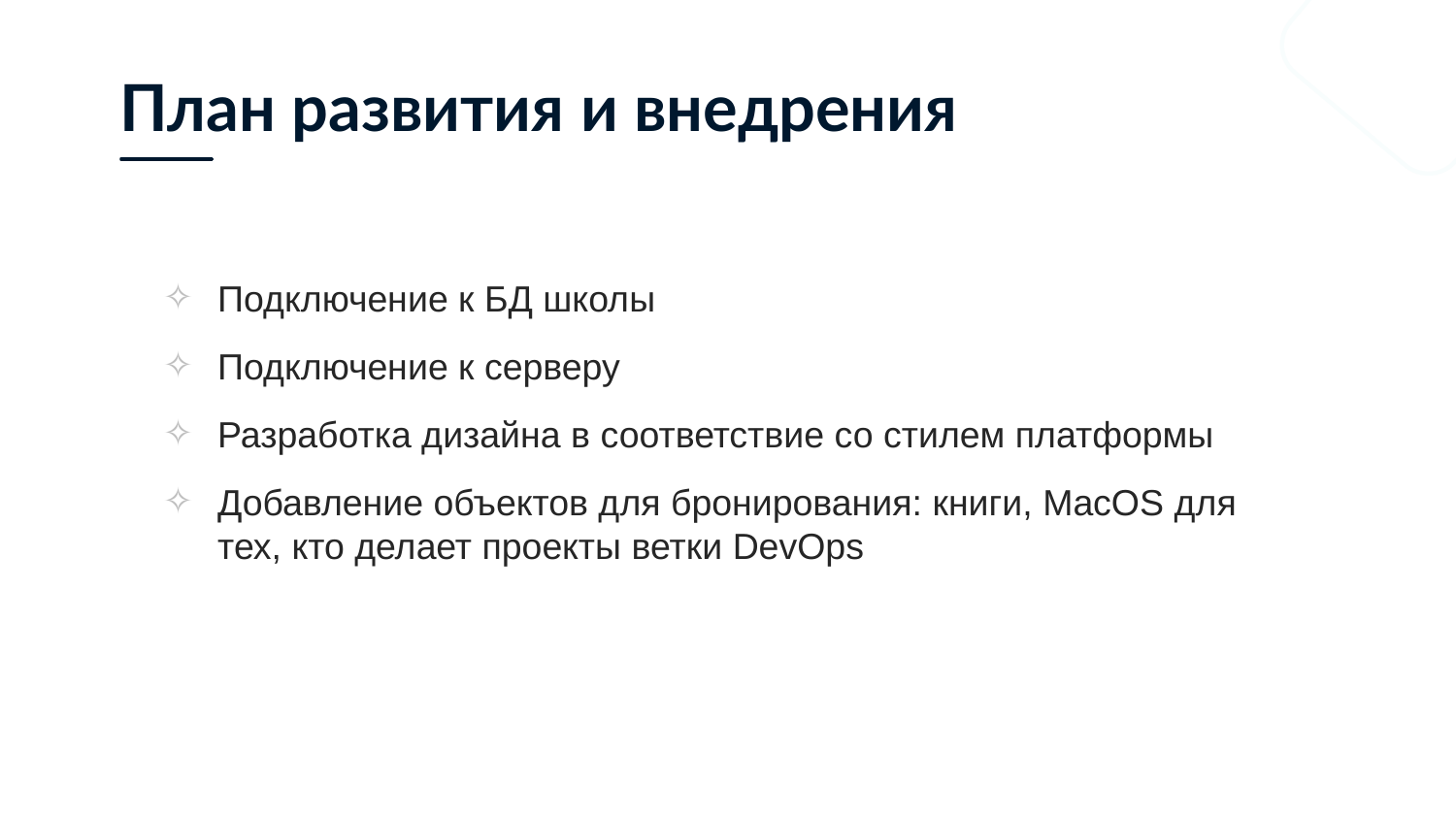

# План развития и внедрения

Подключение к БД школы
Подключение к серверу
Разработка дизайна в соответствие со стилем платформы
Добавление объектов для бронирования: книги, MacOS для тех, кто делает проекты ветки DevOps